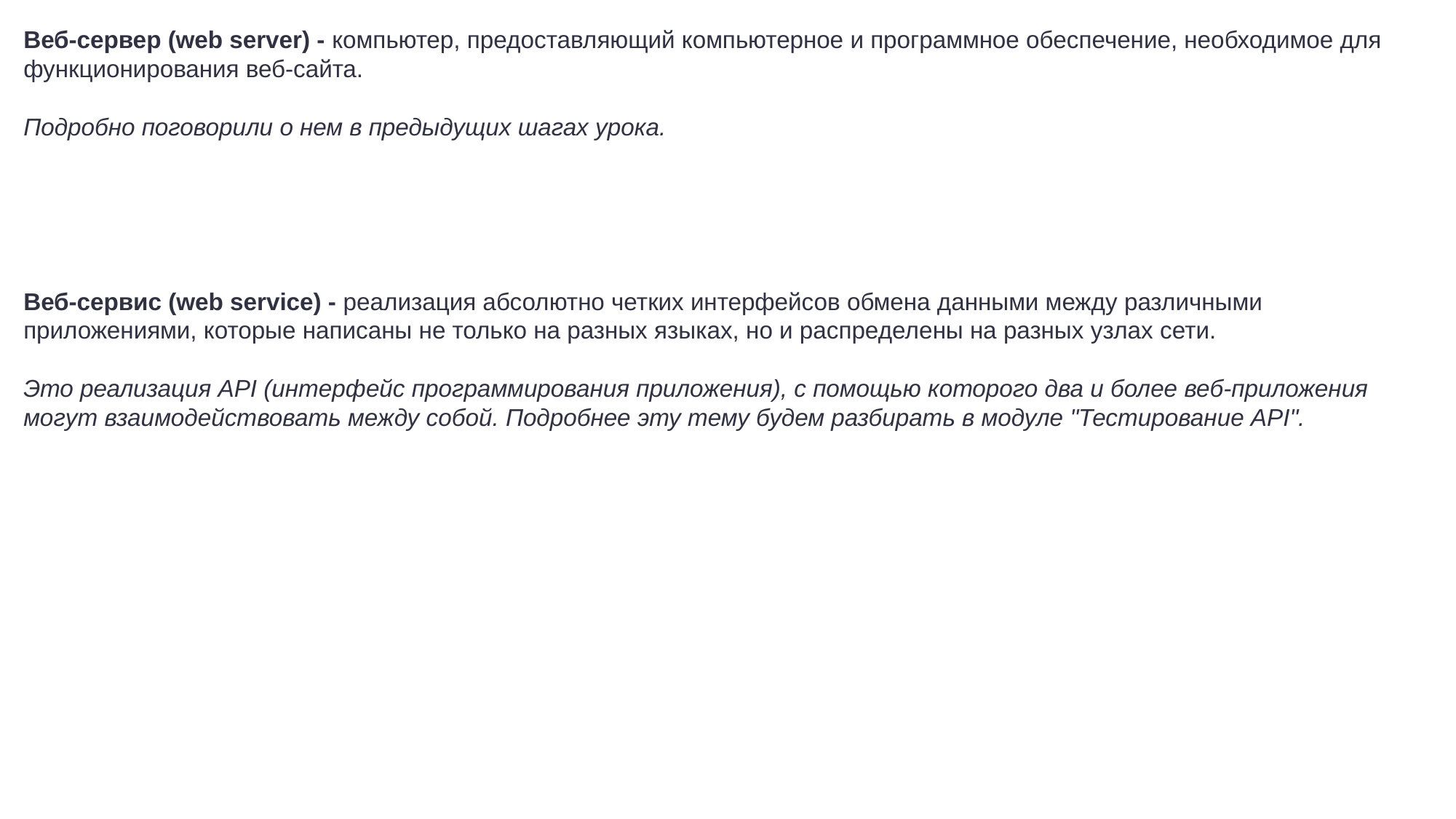

Веб-сервер (web server) - компьютер, предоставляющий компьютерное и программное обеспечение, необходимое для функционирования веб-сайта.

Подробно поговорили о нем в предыдущих шагах урока.

Веб-сервис (web service) - реализация абсолютно четких интерфейсов обмена данными между различными приложениями, которые написаны не только на разных языках, но и распределены на разных узлах сети.

Это реализация API (интерфейс программирования приложения), с помощью которого два и более веб-приложения могут взаимодействовать между собой. Подробнее эту тему будем разбирать в модуле "Тестирование API".